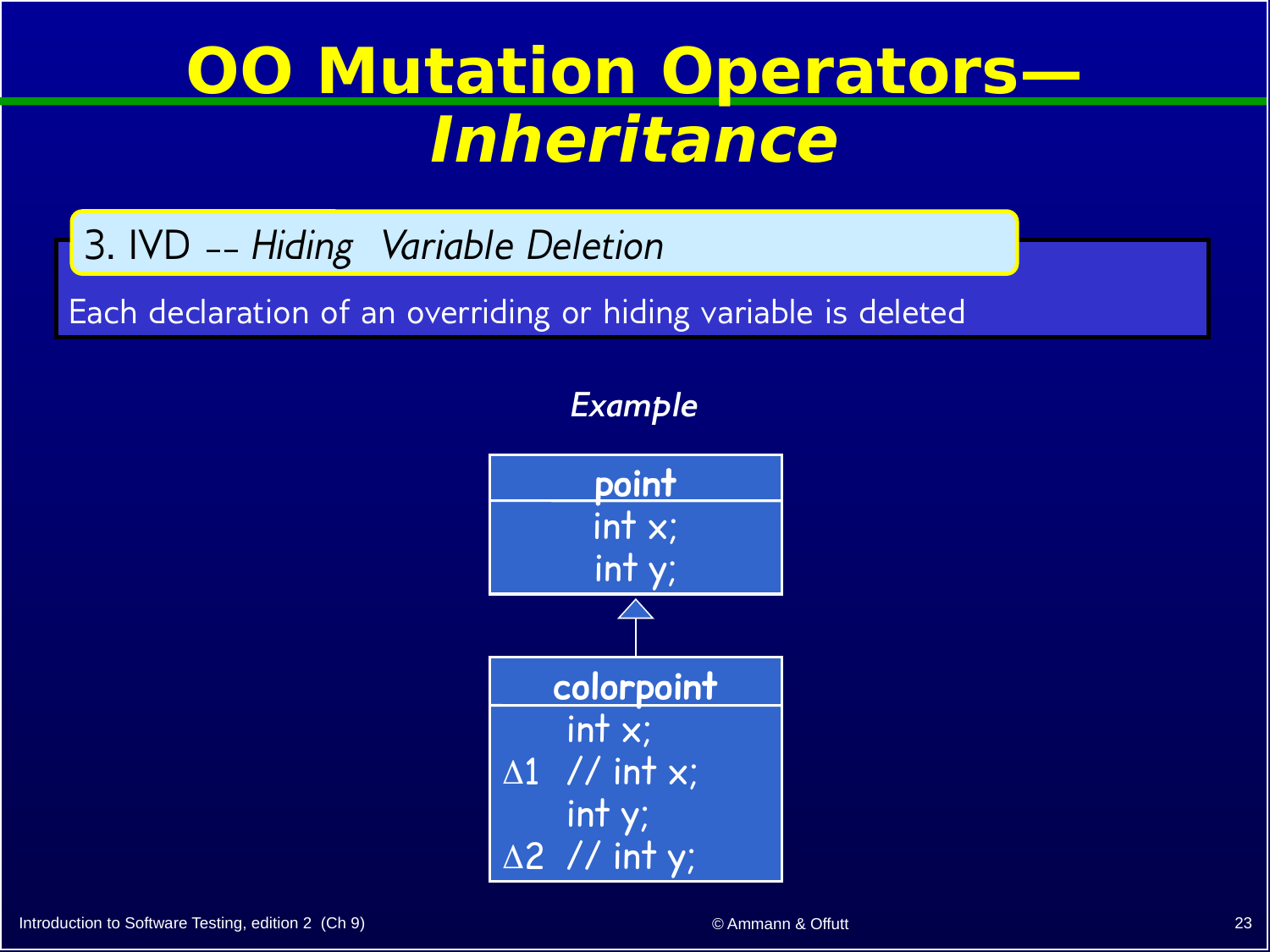

# OO Mutation Operators—Inheritance
3. IVD –– Hiding  Variable Deletion

Each declaration of an overriding or hiding variable is deleted
Example
point
int x;
int y;

colorpoint
	int x;
Δ1 	// int x;
	int y;
Δ2 	// int y;

23
Introduction to Software Testing, edition 2  (Ch 9)
© Ammann & Offutt